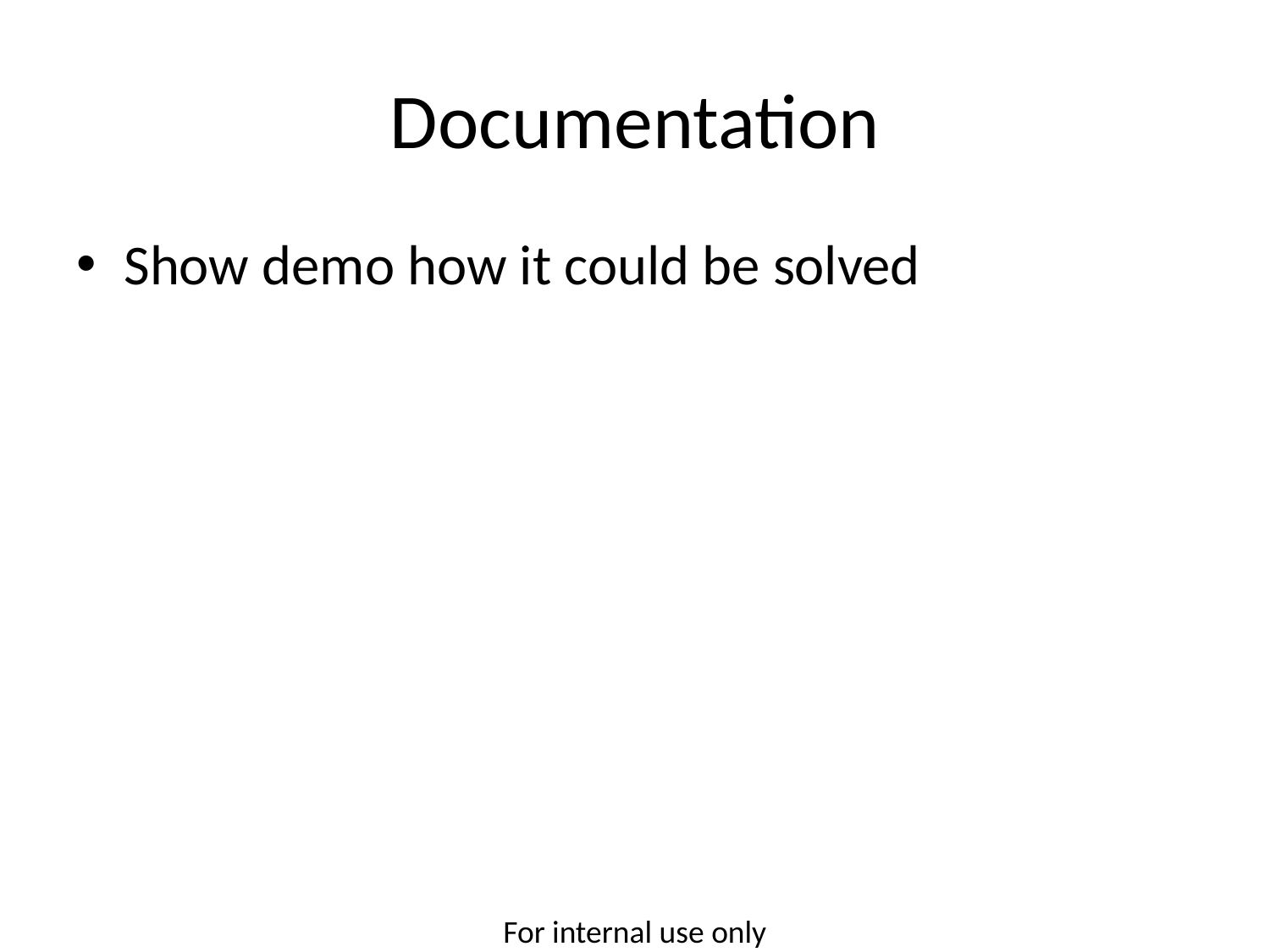

# Documentation
Show demo how it could be solved